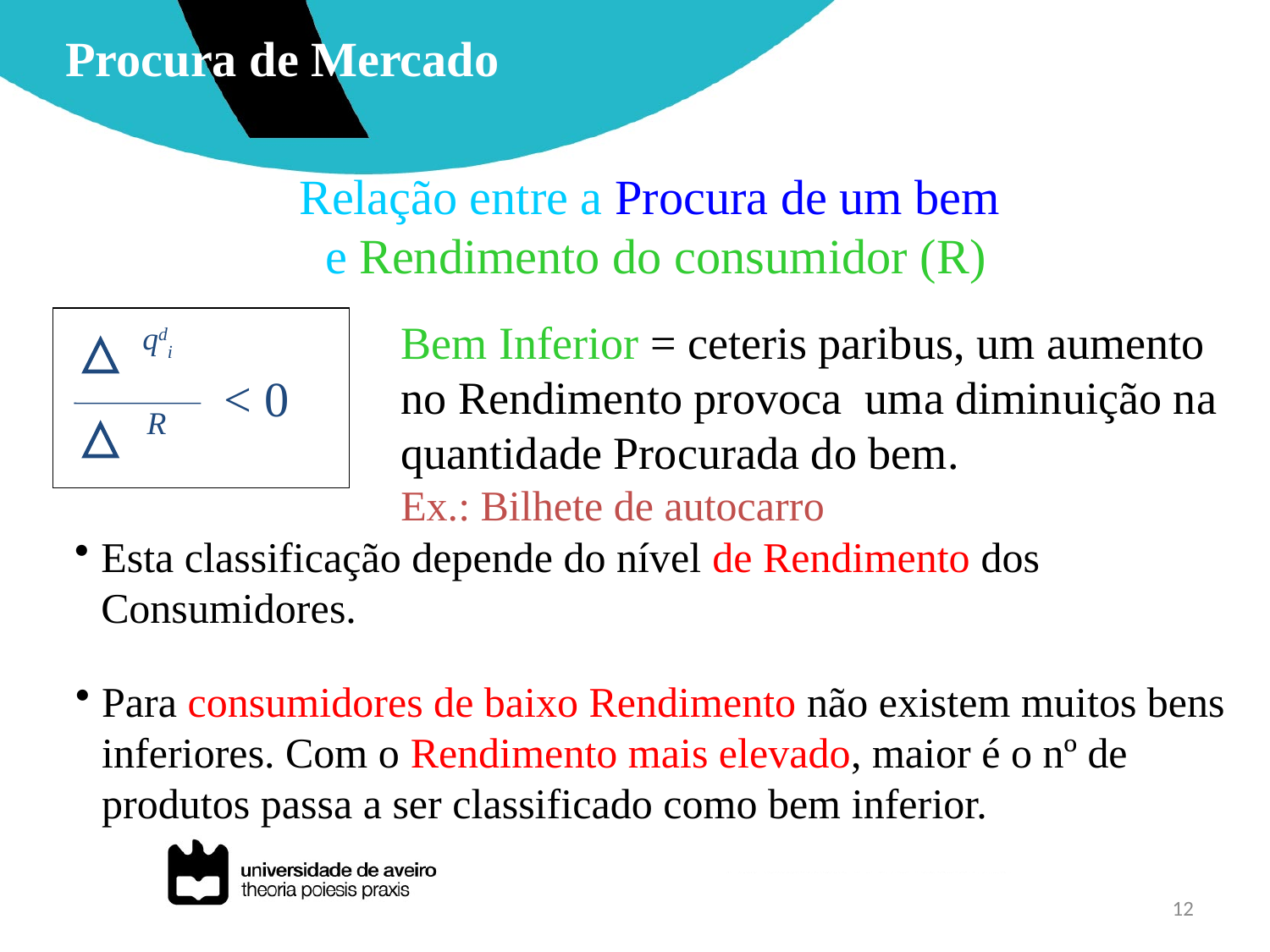

Procura de Mercado
Relação entre a Procura de um bem
e Rendimento do consumidor (R)
Bem Inferior = ceteris paribus, um aumento
no Rendimento provoca  uma diminuição na quantidade Procurada do bem.
Ex.: Bilhete de autocarro

qdi

< 0
R

Esta classificação depende do nível de Rendimento dos Consumidores.
Para consumidores de baixo Rendimento não existem muitos bens inferiores. Com o Rendimento mais elevado, maior é o nº de produtos passa a ser classificado como bem inferior.

12